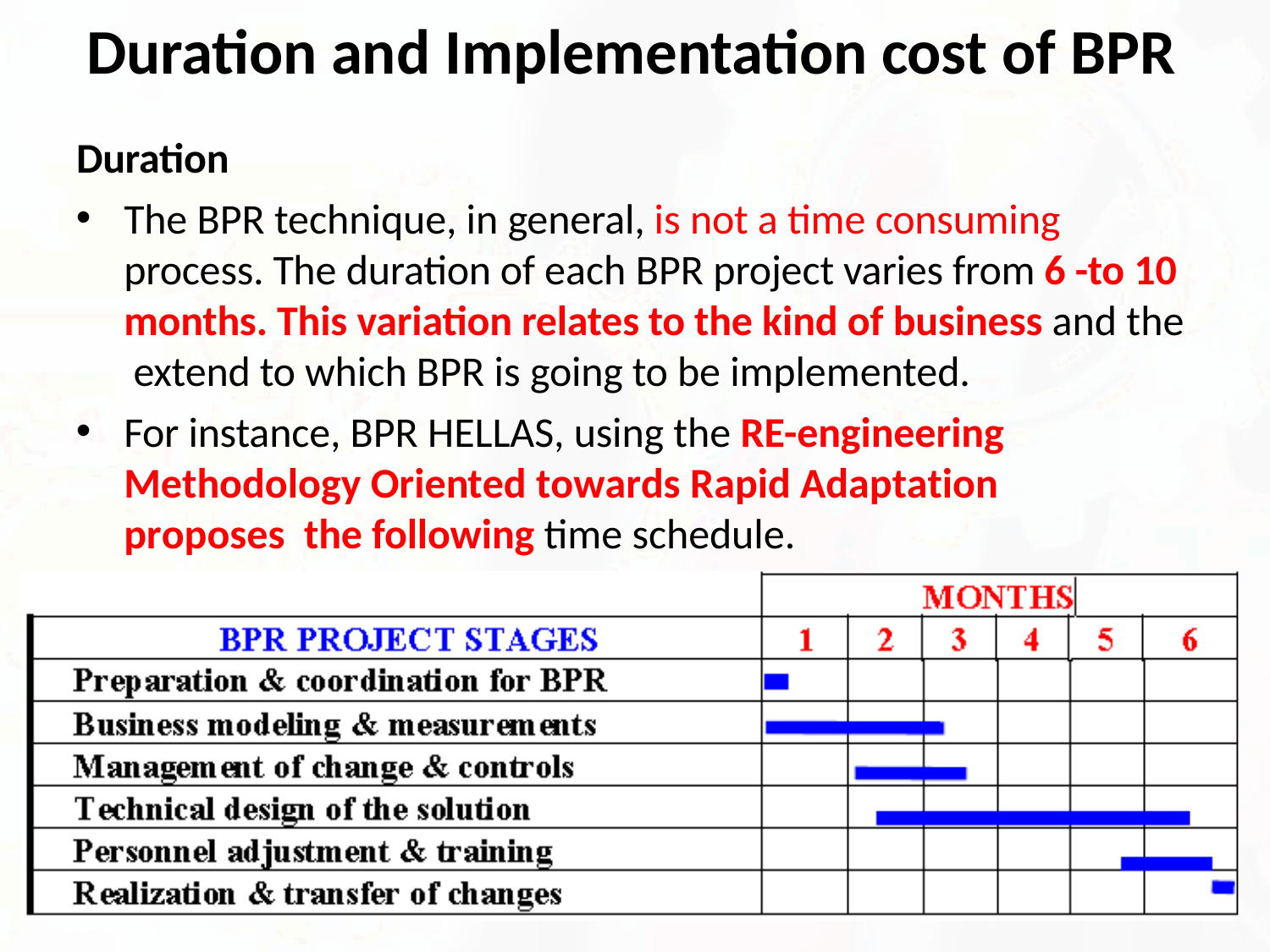

# Duration and Implementation cost of BPR
Duration
The BPR technique, in general, is not a time consuming  process. The duration of each BPR project varies from 6 -to 10  months. This variation relates to the kind of business and the  extend to which BPR is going to be implemented.
For instance, BPR HELLAS, using the RE-engineering  Methodology Oriented towards Rapid Adaptation	proposes  the following time schedule.